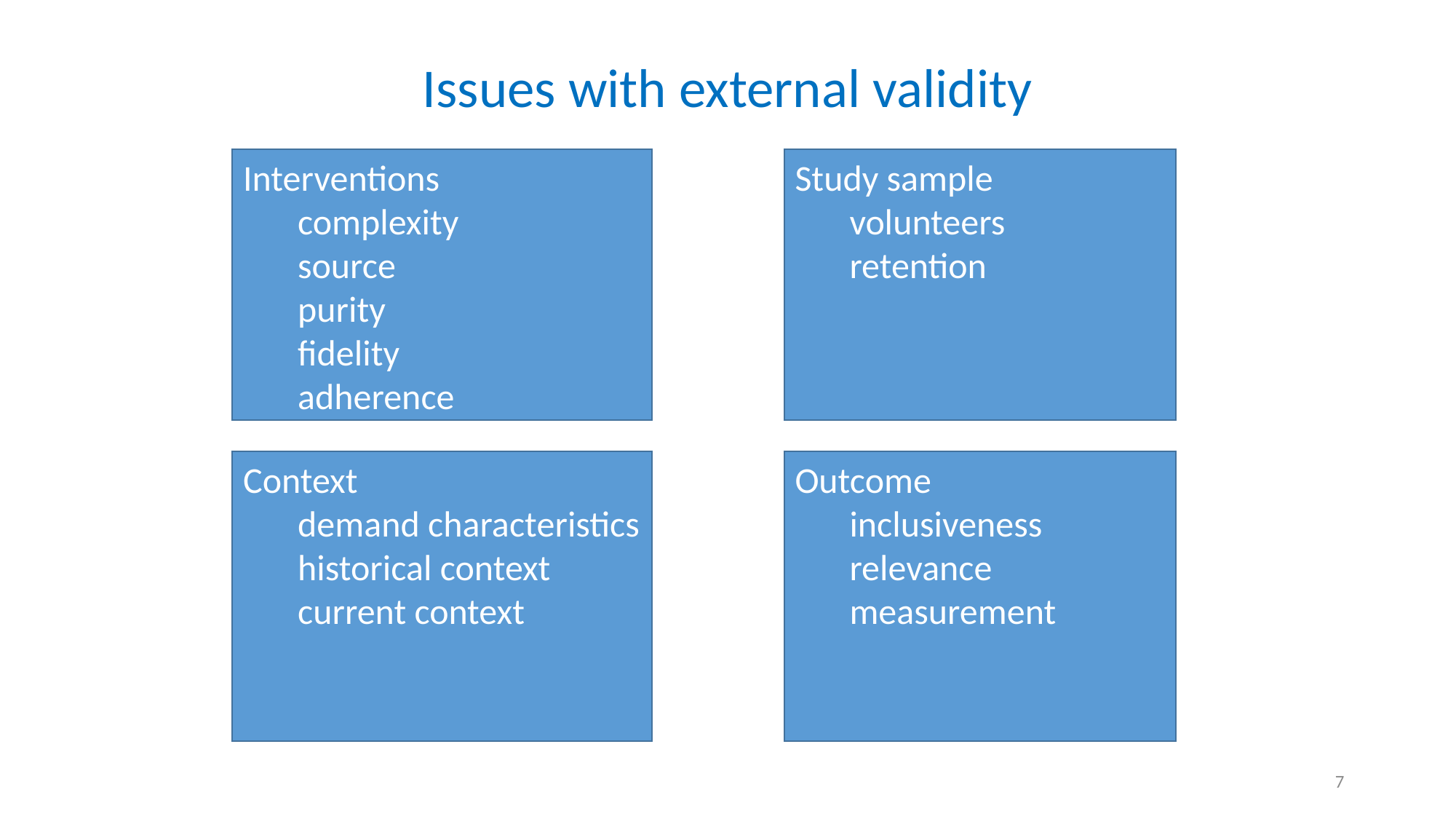

# Issues with external validity
Interventions
complexity
source
purity
fidelity
adherence
Study sample
volunteers
retention

Context
demand characteristics
historical context
current context
Outcome
inclusiveness
relevance
measurement
7